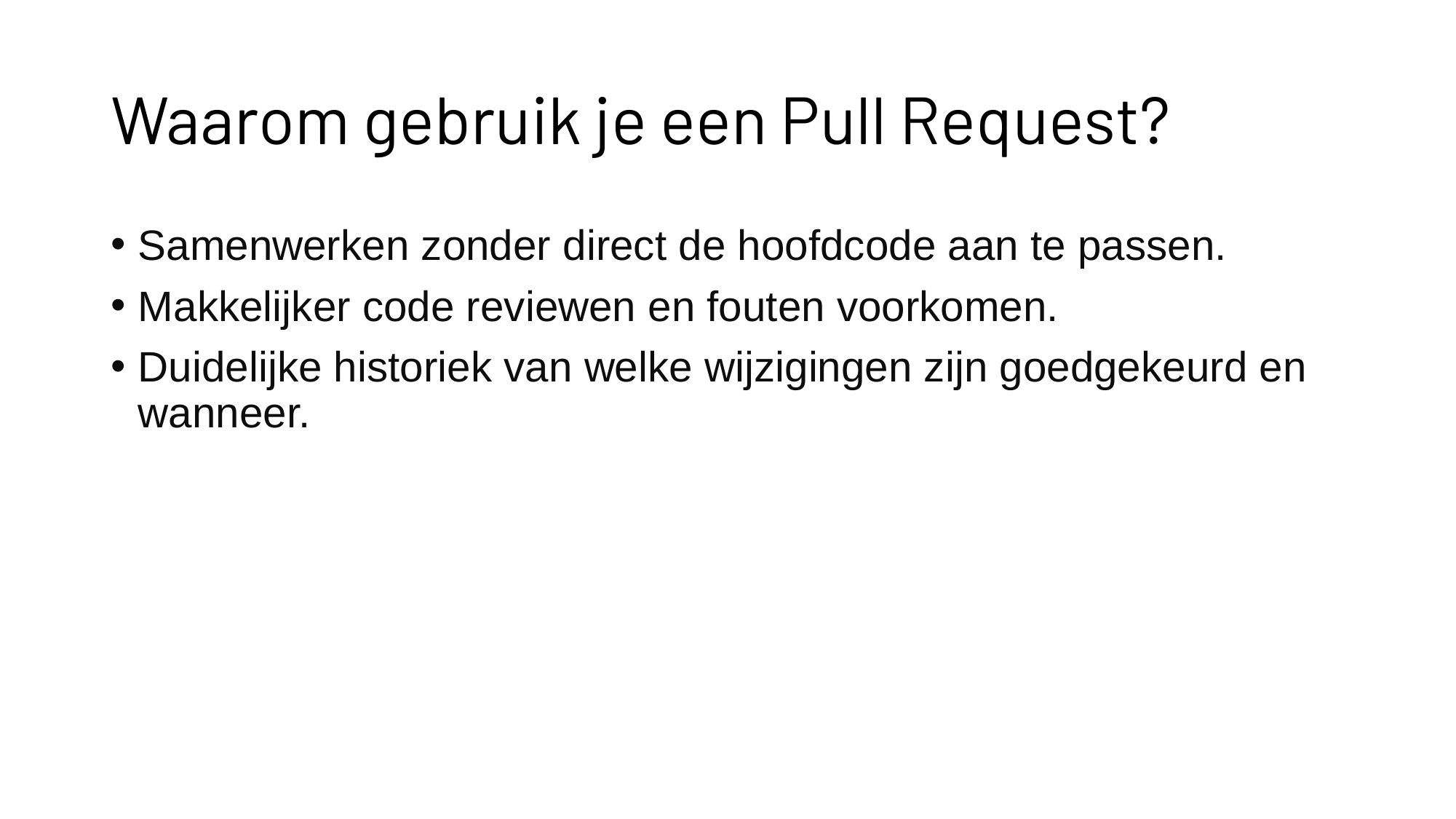

# Waarom gebruik je een Pull Request?
Samenwerken zonder direct de hoofdcode aan te passen.
Makkelijker code reviewen en fouten voorkomen.
Duidelijke historiek van welke wijzigingen zijn goedgekeurd en wanneer.